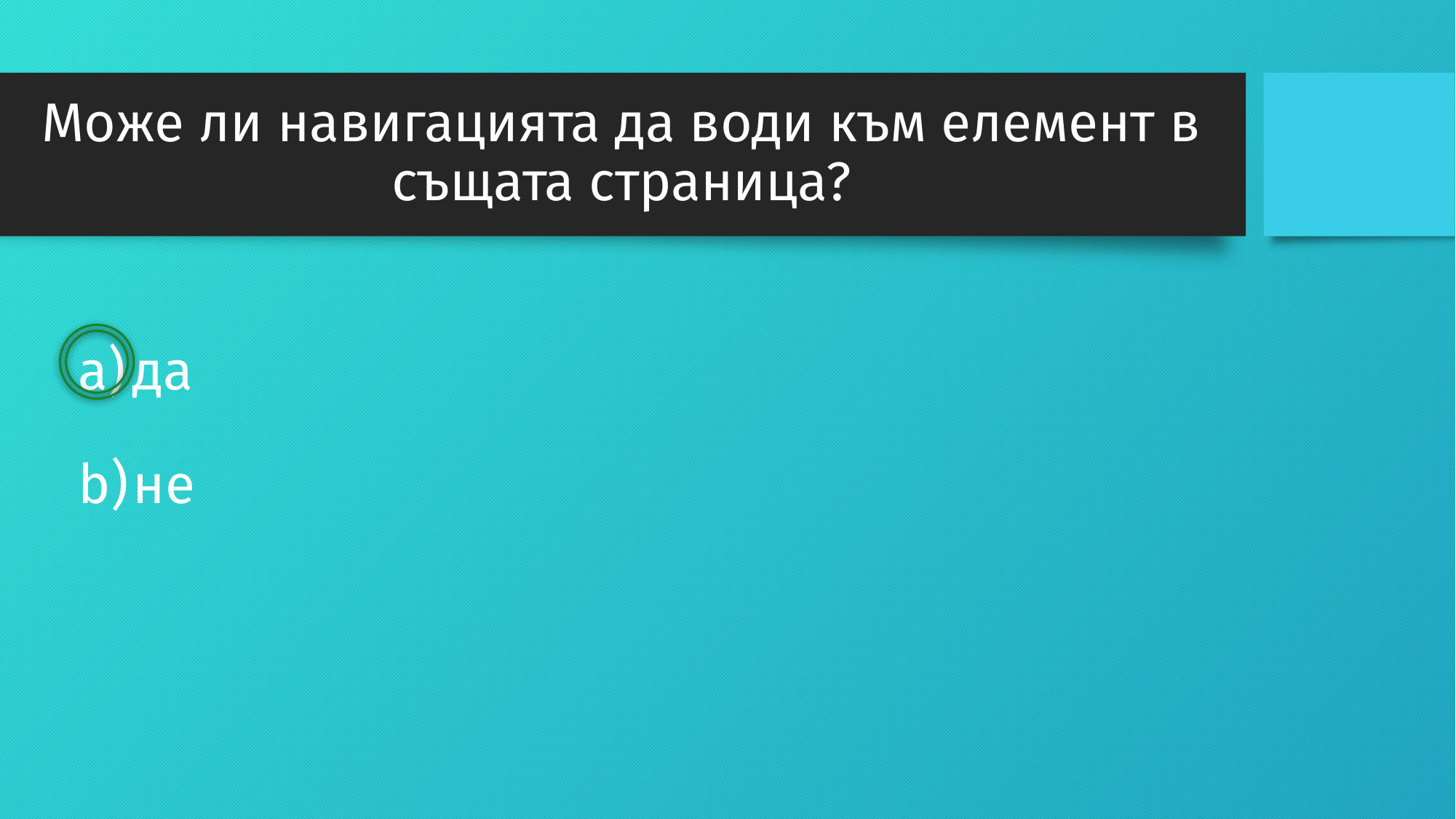

# Може ли навигацията да води към елемент в същата страница?
да
не